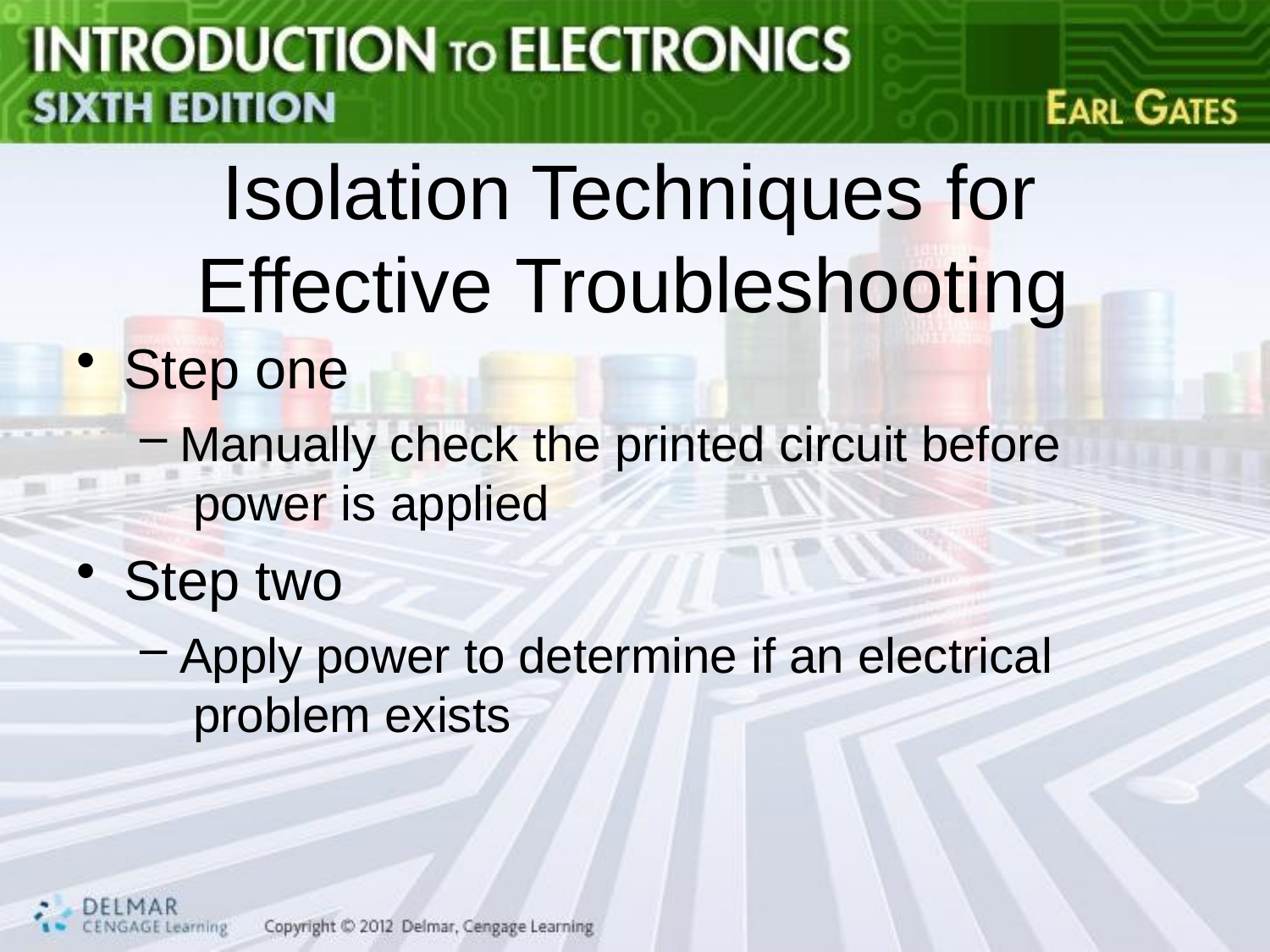

# Isolation Techniques for  Effective Troubleshooting
Step one
Manually check the printed circuit before  power is applied
Step two
Apply power to determine if an electrical  problem exists